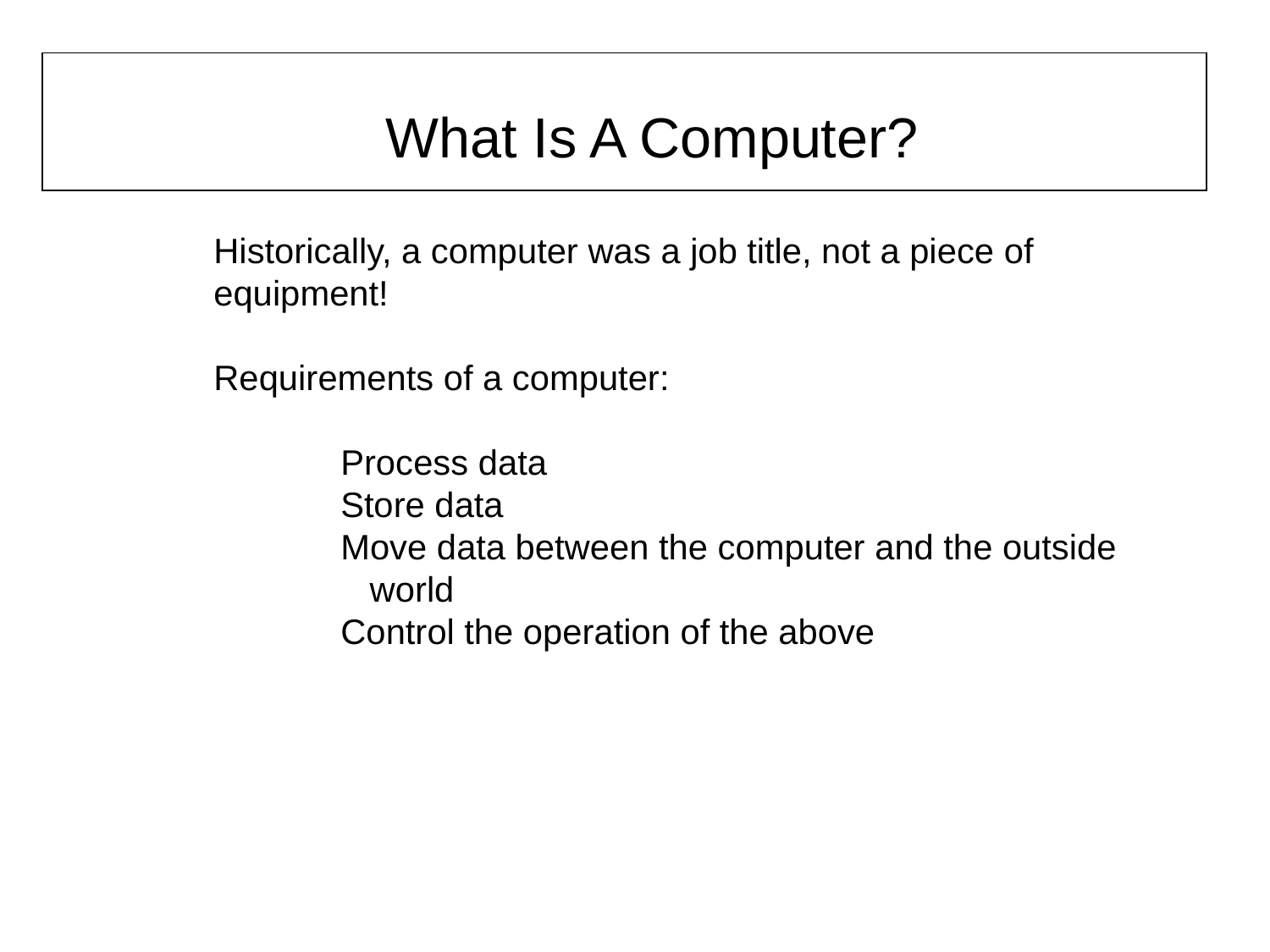

What Is A Computer?
Historically, a computer was a job title, not a piece of equipment!

Requirements of a computer:

	Process data
	Store data
	Move data between the computer and the outside
	   world
	Control the operation of the above